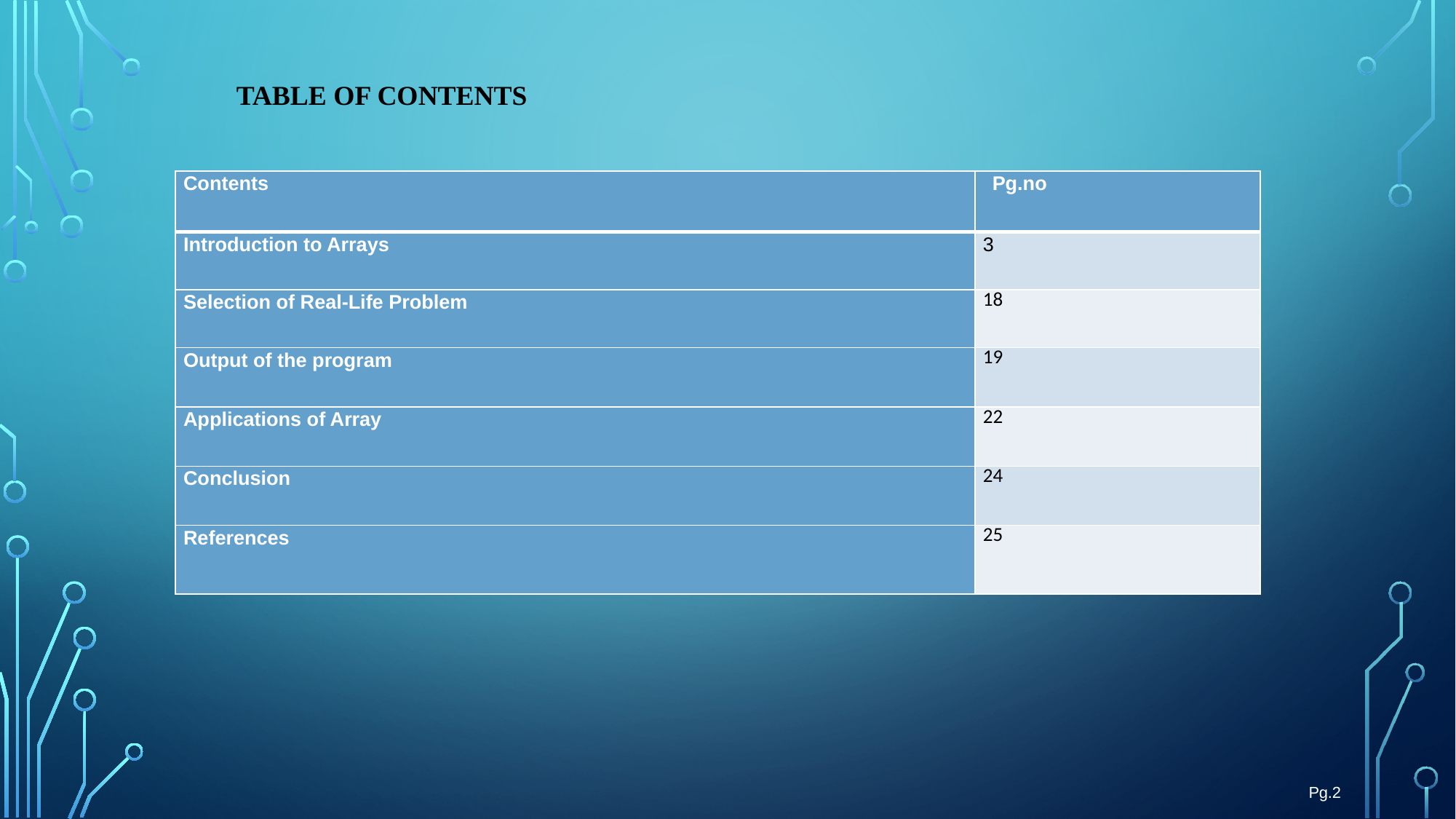

TABLE OF CONTENTS

| Contents | Pg.no |
| --- | --- |
| Introduction to Arrays | 3 |
| Selection of Real-Life Problem | 18 |
| Output of the program | 19 |
| Applications of Array | 22 |
| Conclusion | 24 |
| References | 25 |
Pg.2